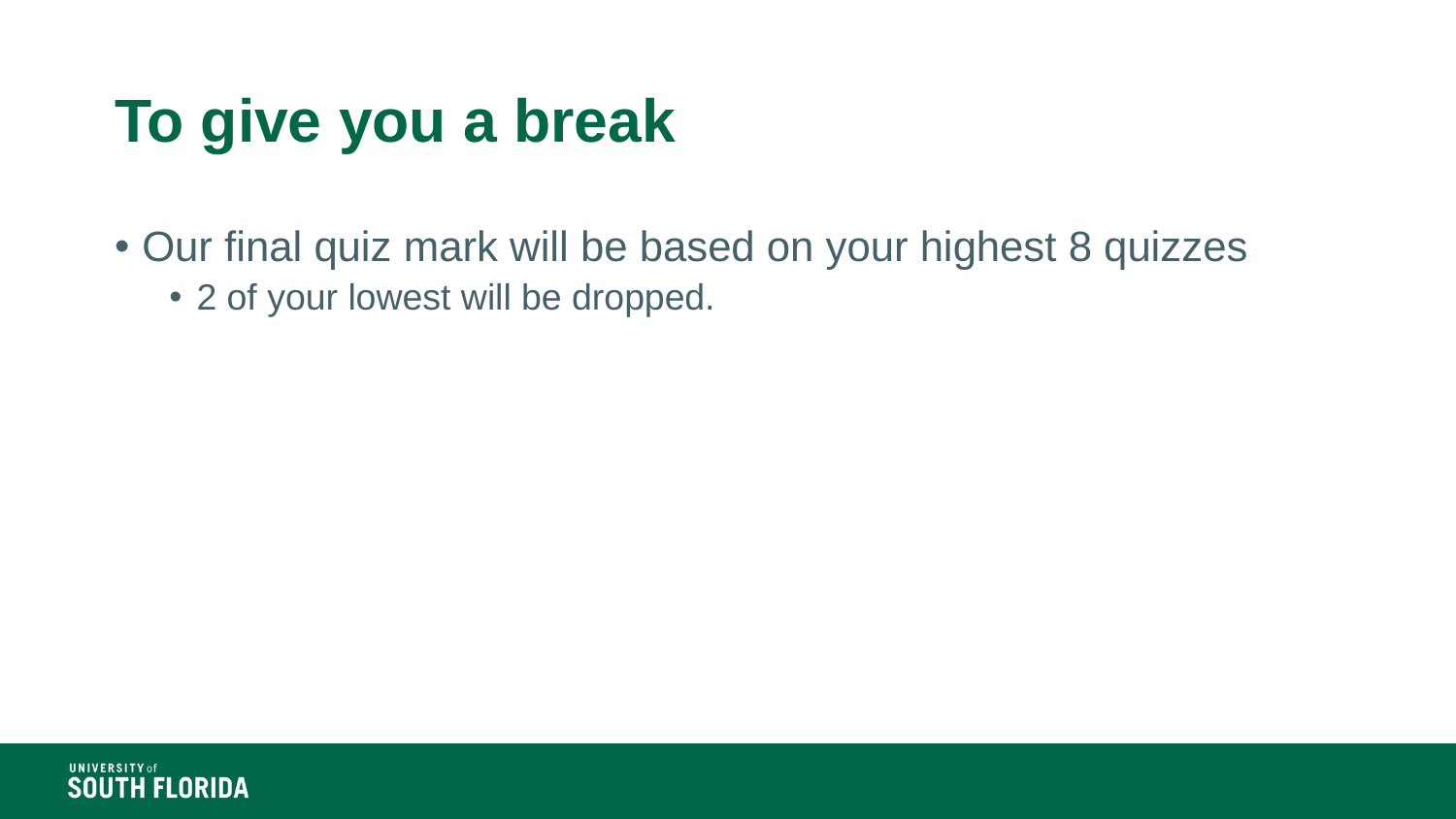

# To give you a break
Our final quiz mark will be based on your highest 8 quizzes
2 of your lowest will be dropped.